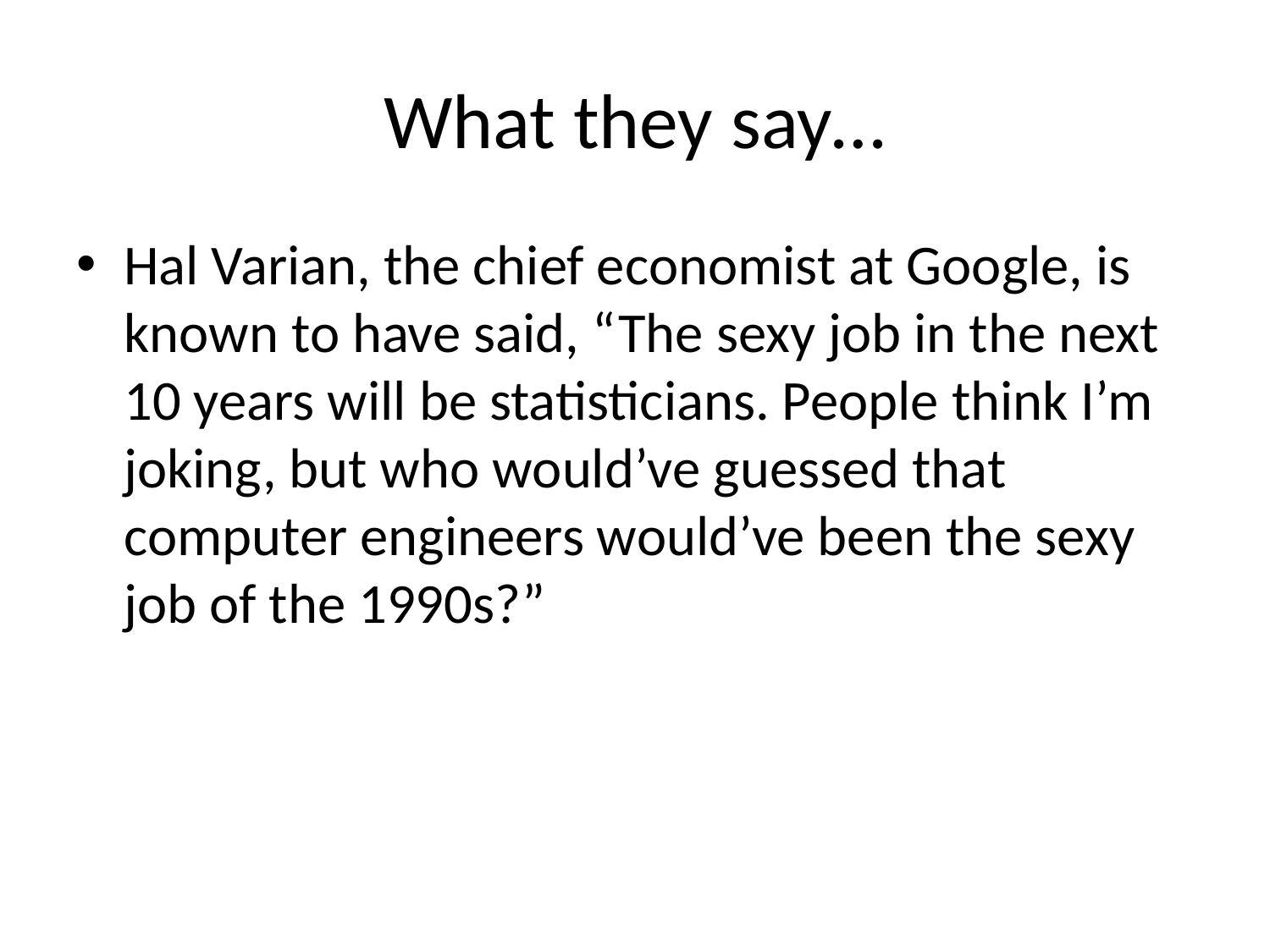

# What they say…
Hal Varian, the chief economist at Google, is known to have said, “The sexy job in the next 10 years will be statisticians. People think I’m joking, but who would’ve guessed that computer engineers would’ve been the sexy job of the 1990s?”